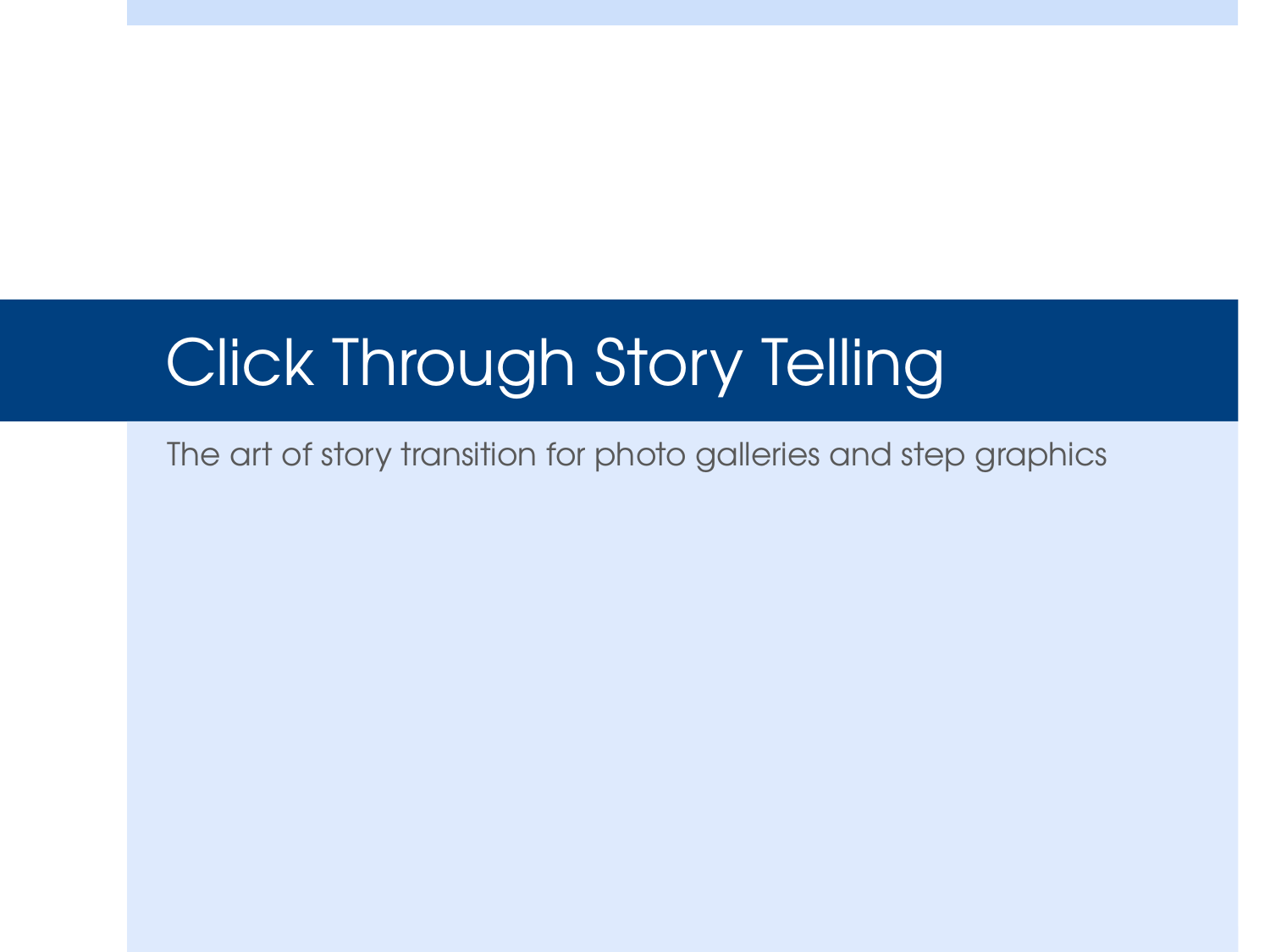

# Click Through Story Telling
The art of story transition for photo galleries and step graphics